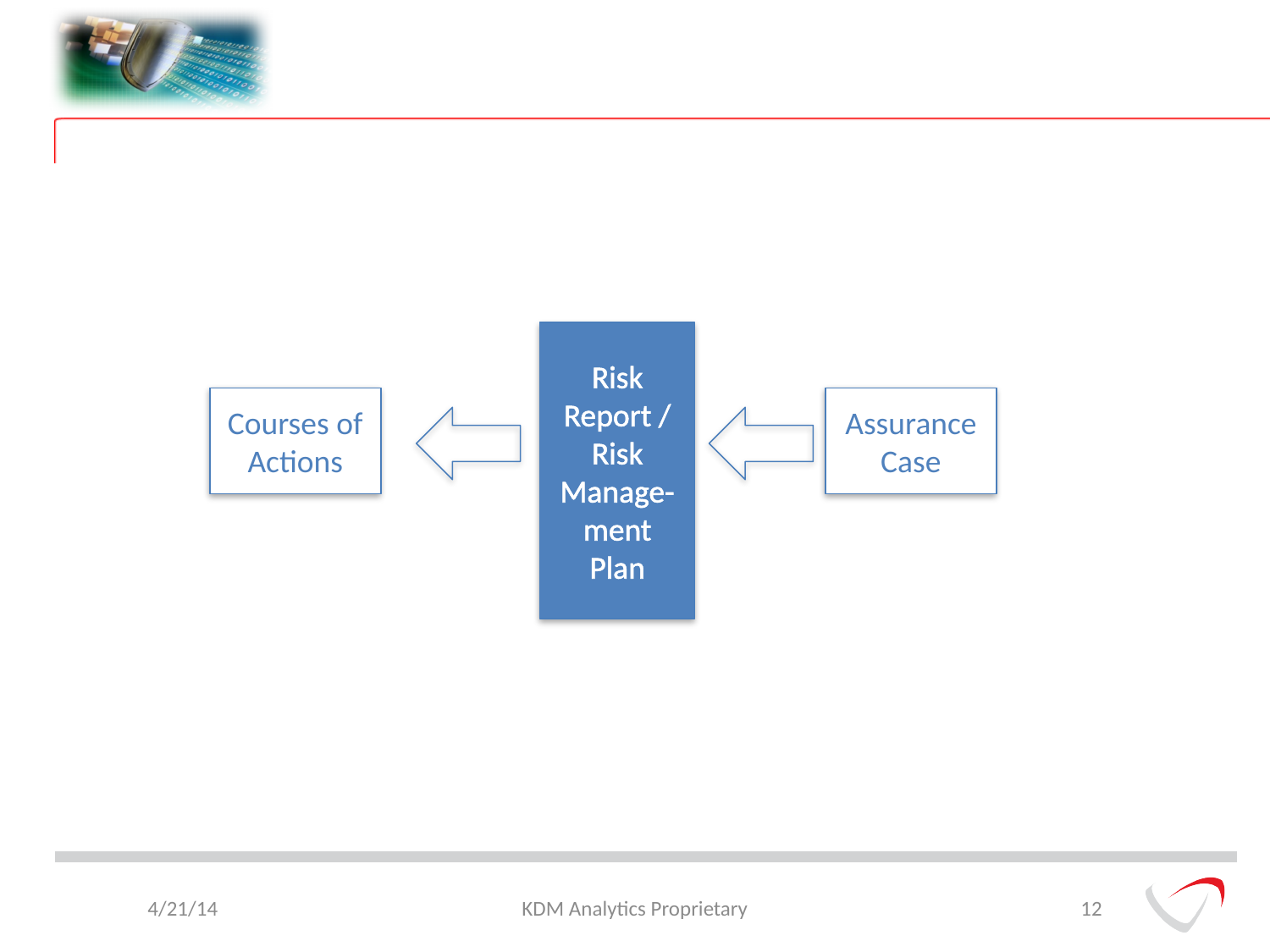

#
Risk Report / Risk Manage-ment
Plan
Courses of Actions
Assurance Case